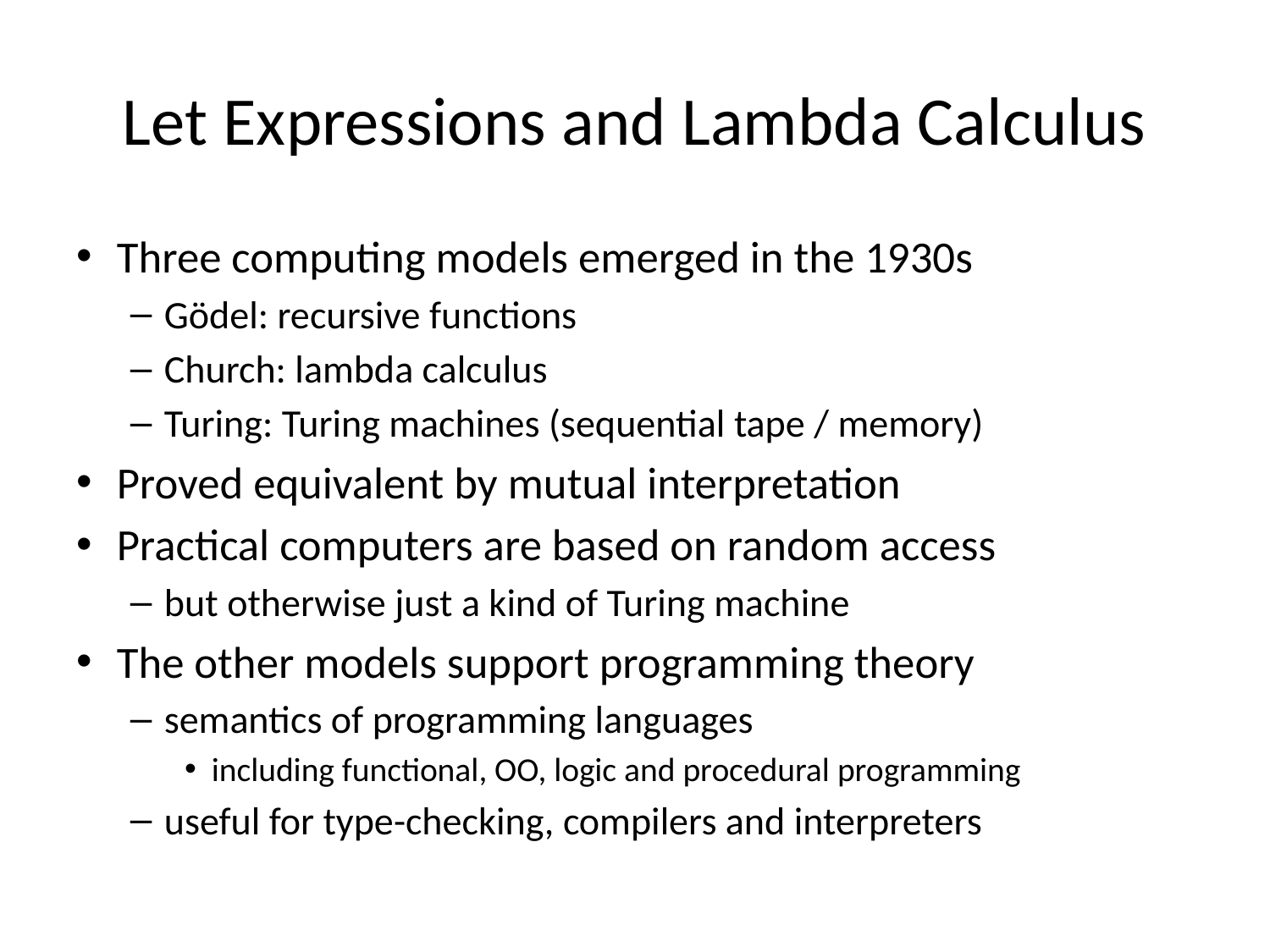

# Let Expressions and Lambda Calculus
Three computing models emerged in the 1930s
Gödel: recursive functions
Church: lambda calculus
Turing: Turing machines (sequential tape / memory)
Proved equivalent by mutual interpretation
Practical computers are based on random access
but otherwise just a kind of Turing machine
The other models support programming theory
semantics of programming languages
including functional, OO, logic and procedural programming
useful for type-checking, compilers and interpreters